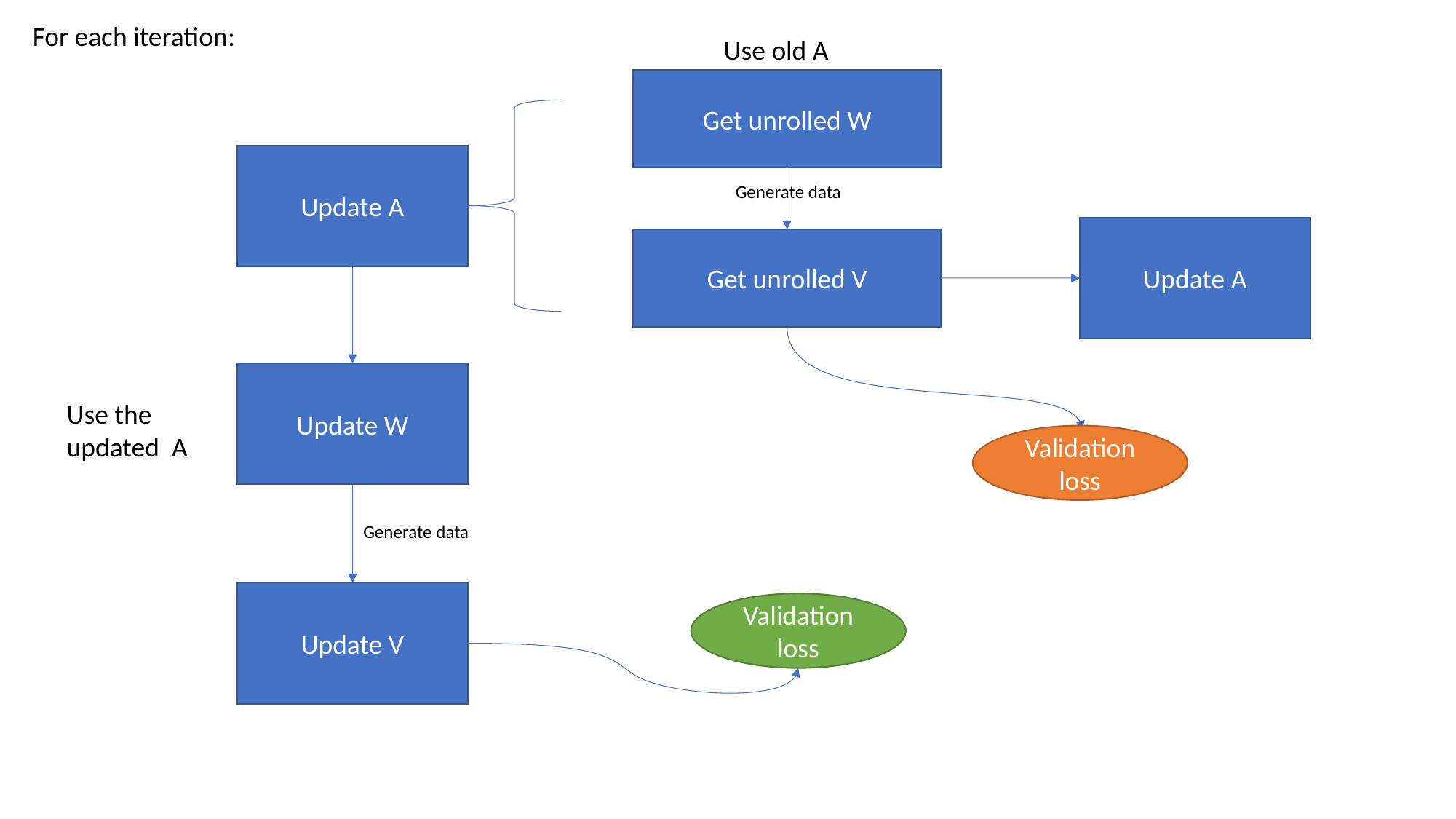

For each iteration:
Use old A
Get unrolled W

Update A
Generate data
Update A
Get unrolled V
Update W
Use the updated  A
Validation loss
Generate data
Update V
Validation loss